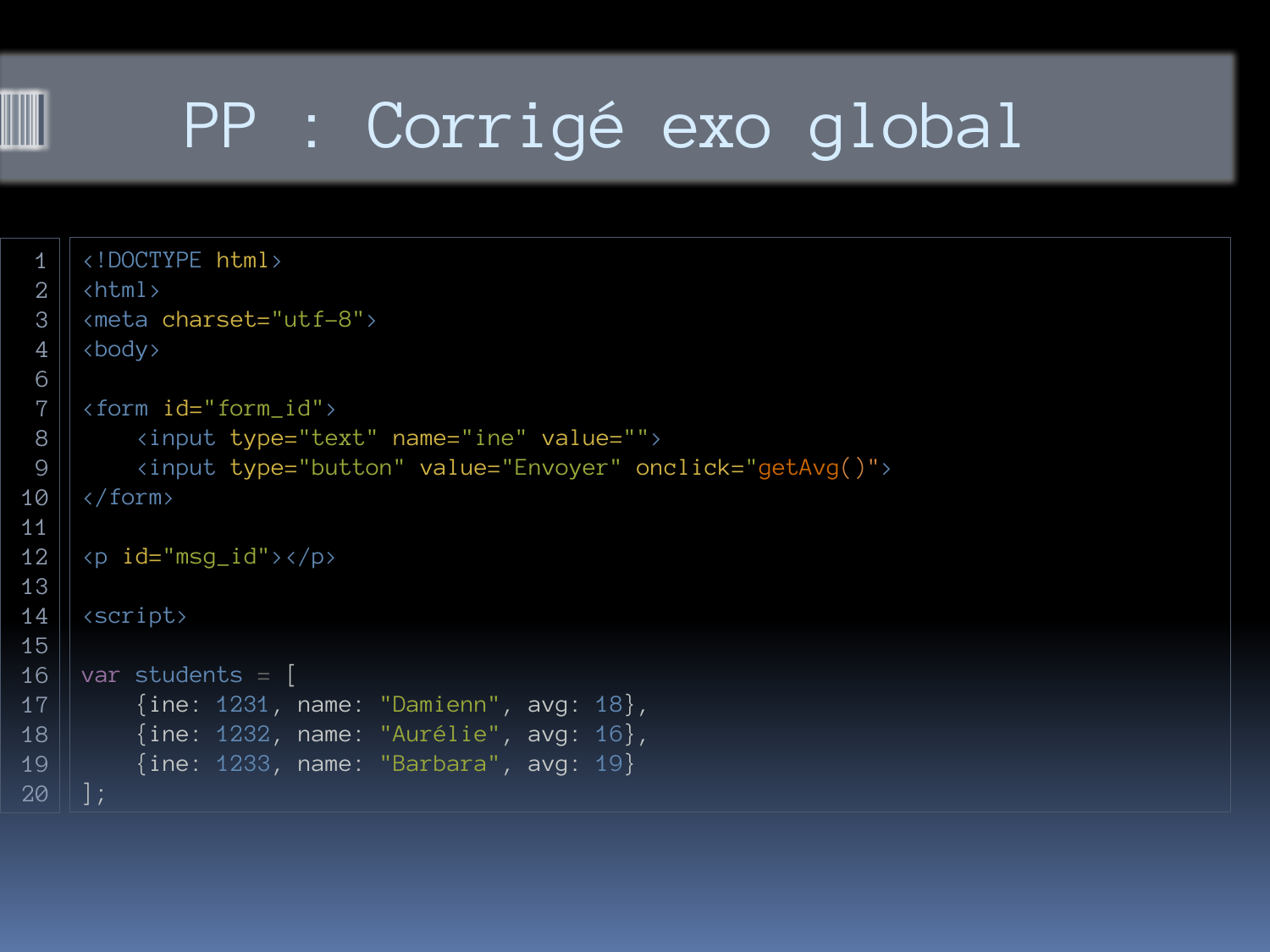

# PP : Corrigé exo global
<!DOCTYPE html>
<html>
<meta charset="utf-8">
<body>

<form id="form_id">
    <input type="text" name="ine" value="">
    <input type="button" value="Envoyer" onclick="getAvg()">
</form>

<p id="msg_id"></p>

<script>

var students = [
    {ine: 1231, name: "Damienn", avg: 18},
    {ine: 1232, name: "Aurélie", avg: 16},
    {ine: 1233, name: "Barbara", avg: 19}
];
1
2
3
4
6
7
8
9
10
11
12
13
14
15
16
17
18
19
20